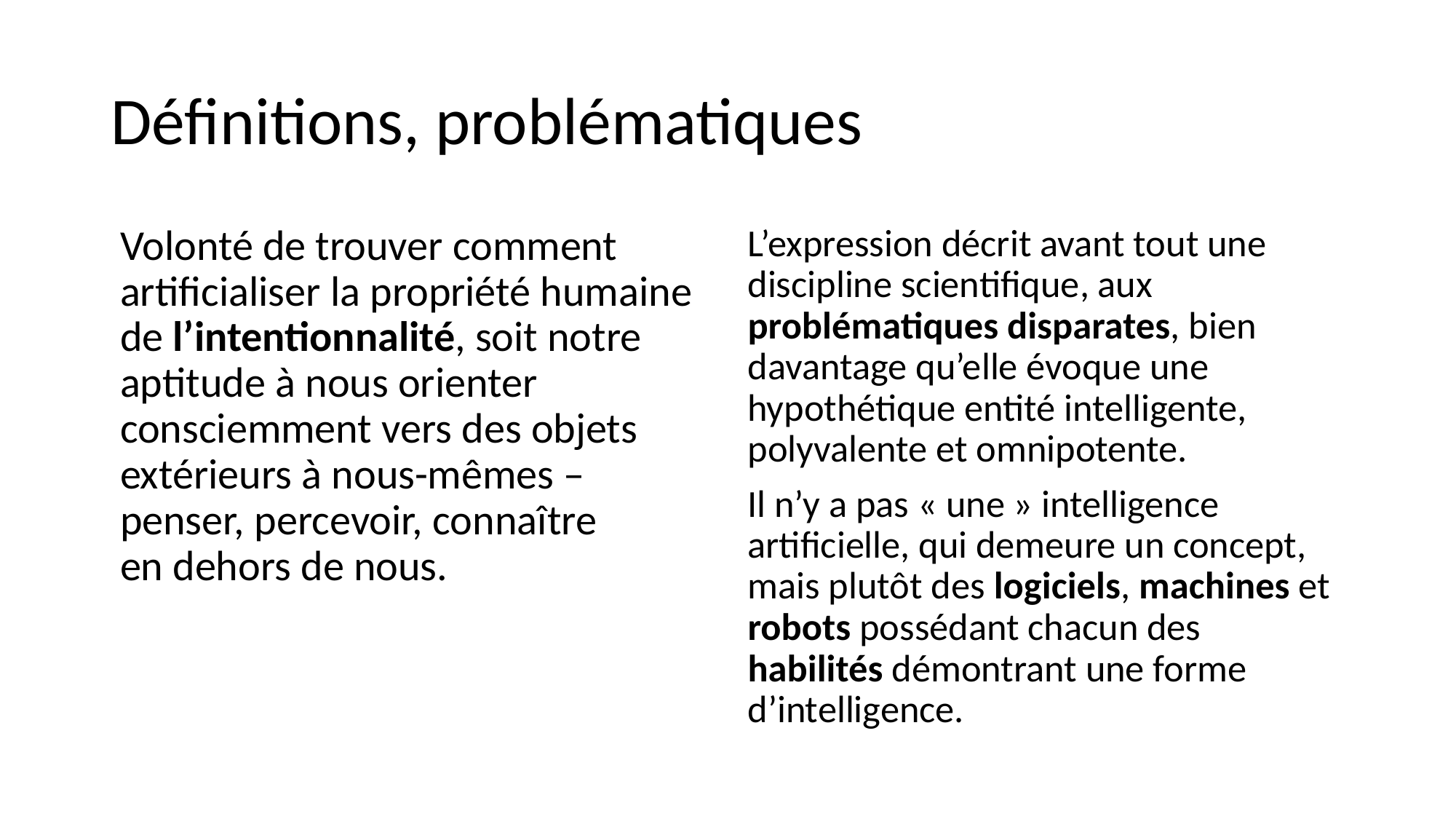

# Définitions, problématiques
Volonté de trouver comment artificialiser la propriété humaine de l’intentionnalité, soit notre aptitude à nous orienter consciemment vers des objets extérieurs à nous-mêmes – penser, percevoir, connaître
en dehors de nous.
L’expression décrit avant tout une discipline scientifique, aux problématiques disparates, bien davantage qu’elle évoque une hypothétique entité intelligente, polyvalente et omnipotente.
Il n’y a pas « une » intelligence artificielle, qui demeure un concept, mais plutôt des logiciels, machines et robots possédant chacun des habilités démontrant une forme d’intelligence.